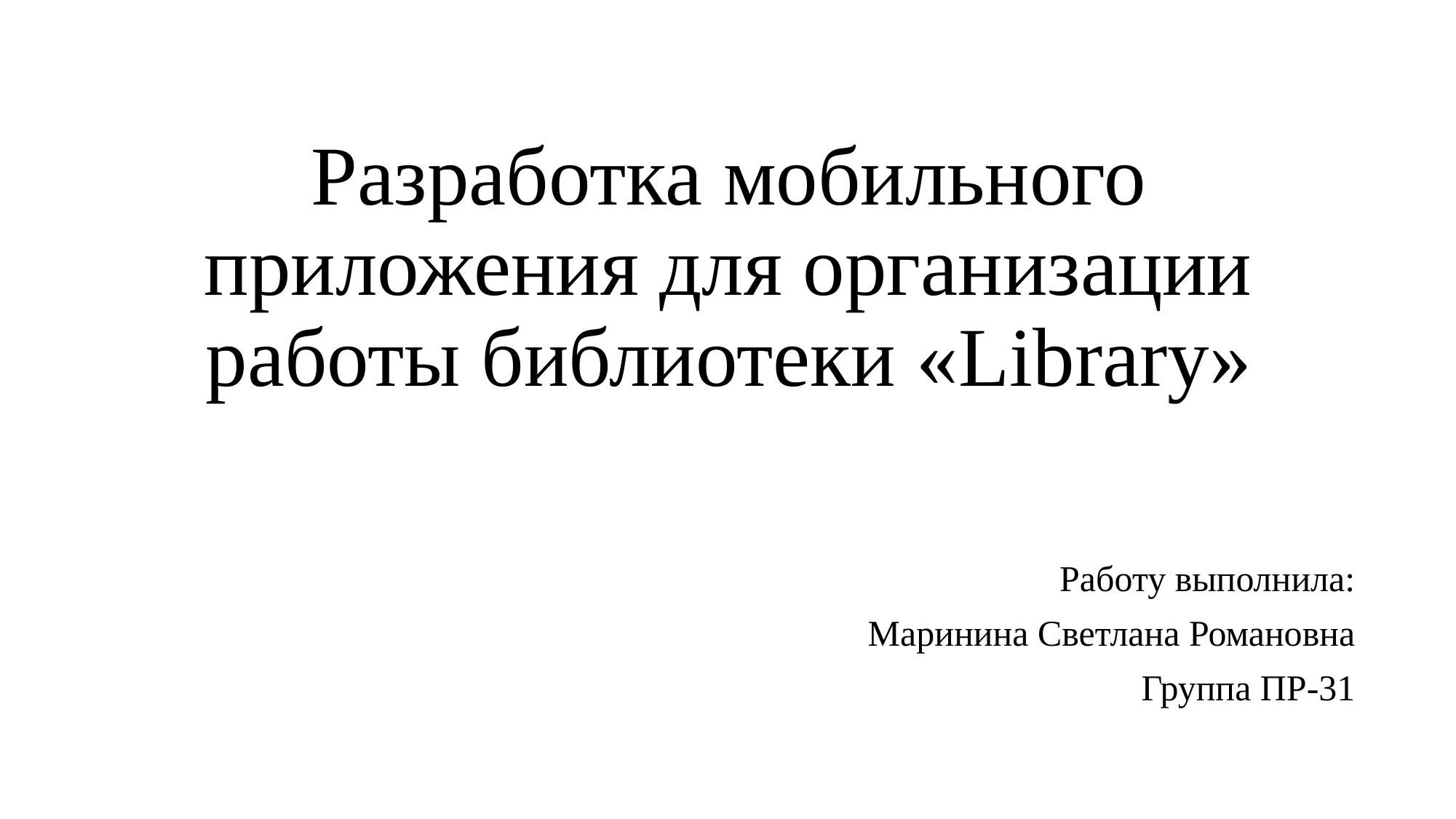

# Разработка мобильного приложения для организации работы библиотеки «Library»
Работу выполнила:
 Маринина Светлана Романовна
 Группа ПР-31